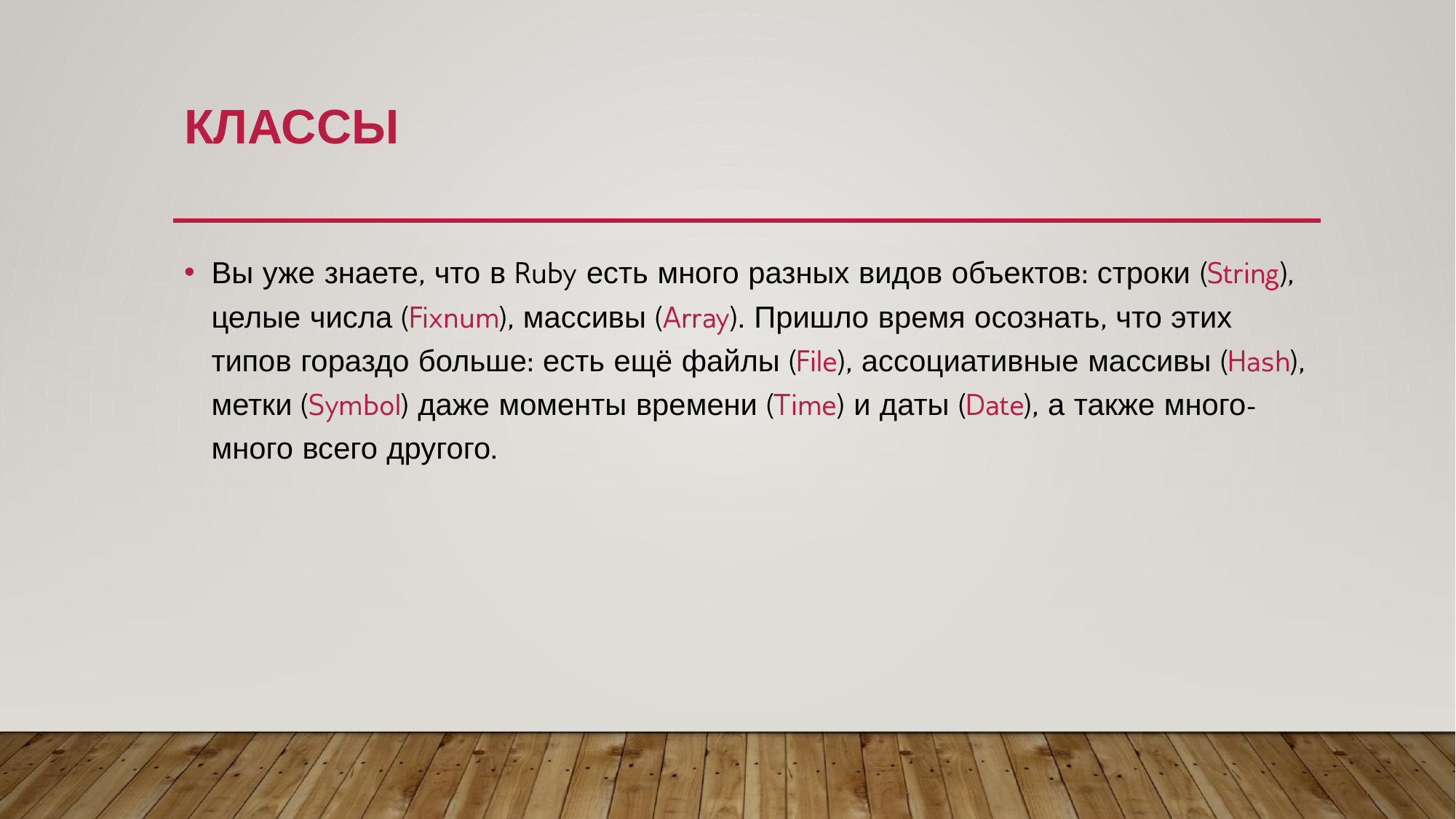

# классы
Вы уже знаете, что в Ruby есть много разных видов объектов: строки (String), целые числа (Fixnum), массивы (Array). Пришло время осознать, что этих типов гораздо больше: есть ещё файлы (File), ассоциативные массивы (Hash), метки (Symbol) даже моменты времени (Time) и даты (Date), а также много-много всего другого.